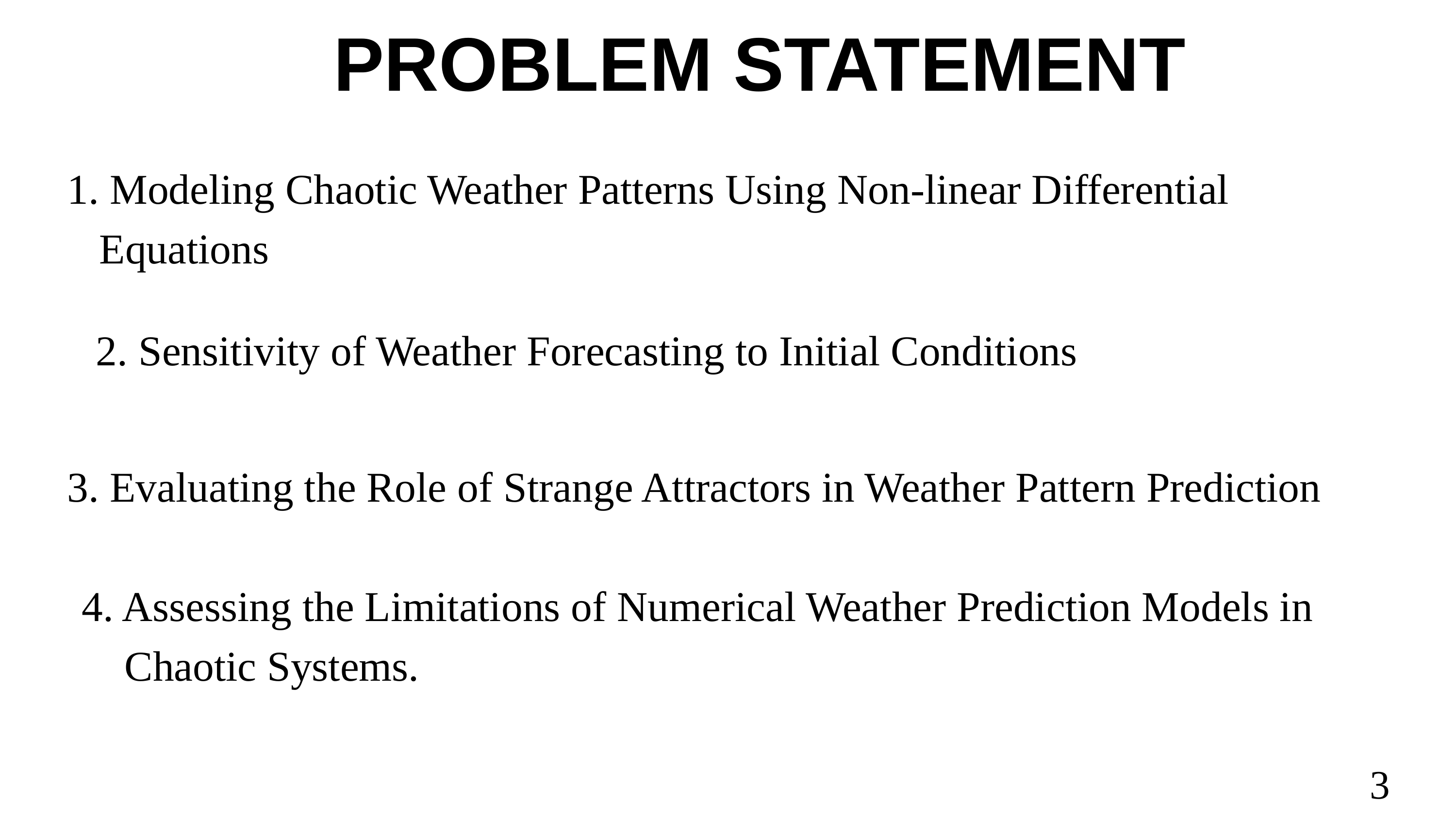

PROBLEM STATEMENT
1. Modeling Chaotic Weather Patterns Using Non-linear Differential
   Equations
2. Sensitivity of Weather Forecasting to Initial Conditions
3. Evaluating the Role of Strange Attractors in Weather Pattern Prediction
4. Assessing the Limitations of Numerical Weather Prediction Models in
    Chaotic Systems.
3